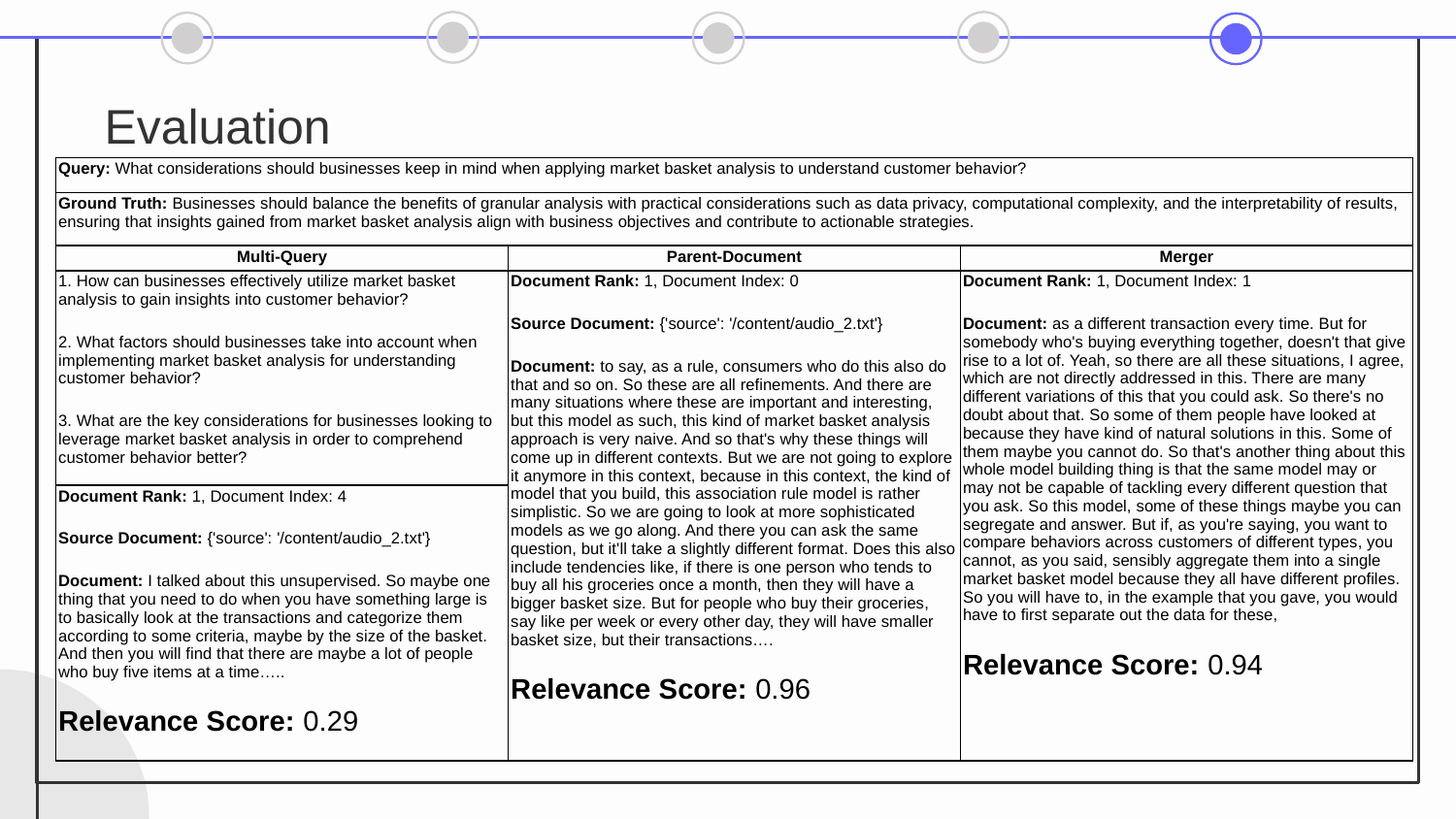

# Evaluation
| Query: What considerations should businesses keep in mind when applying market basket analysis to understand customer behavior? |  |  |
| --- | --- | --- |
| Ground Truth: Businesses should balance the benefits of granular analysis with practical considerations such as data privacy, computational complexity, and the interpretability of results, ensuring that insights gained from market basket analysis align with business objectives and contribute to actionable strategies. |  |  |
| Multi-Query | Parent-Document | Merger |
| 1. How can businesses effectively utilize market basket analysis to gain insights into customer behavior? 2. What factors should businesses take into account when implementing market basket analysis for understanding customer behavior? 3. What are the key considerations for businesses looking to leverage market basket analysis in order to comprehend customer behavior better? | Document Rank: 1, Document Index: 0 Source Document: {'source': '/content/audio\_2.txt'} Document: to say, as a rule, consumers who do this also do that and so on. So these are all refinements. And there are many situations where these are important and interesting, but this model as such, this kind of market basket analysis approach is very naive. And so that's why these things will come up in different contexts. But we are not going to explore it anymore in this context, because in this context, the kind of model that you build, this association rule model is rather simplistic. So we are going to look at more sophisticated models as we go along. And there you can ask the same question, but it'll take a slightly different format. Does this also include tendencies like, if there is one person who tends to buy all his groceries once a month, then they will have a bigger basket size. But for people who buy their groceries, say like per week or every other day, they will have smaller basket size, but their transactions…. Relevance Score: 0.96 | Document Rank: 1, Document Index: 1 Document: as a different transaction every time. But for somebody who's buying everything together, doesn't that give rise to a lot of. Yeah, so there are all these situations, I agree, which are not directly addressed in this. There are many different variations of this that you could ask. So there's no doubt about that. So some of them people have looked at because they have kind of natural solutions in this. Some of them maybe you cannot do. So that's another thing about this whole model building thing is that the same model may or may not be capable of tackling every different question that you ask. So this model, some of these things maybe you can segregate and answer. But if, as you're saying, you want to compare behaviors across customers of different types, you cannot, as you said, sensibly aggregate them into a single market basket model because they all have different profiles. So you will have to, in the example that you gave, you would have to first separate out the data for these, Relevance Score: 0.94 |
| Document Rank: 1, Document Index: 4 Source Document: {'source': '/content/audio\_2.txt'} Document: I talked about this unsupervised. So maybe one thing that you need to do when you have something large is to basically look at the transactions and categorize them according to some criteria, maybe by the size of the basket. And then you will find that there are maybe a lot of people who buy five items at a time….. Relevance Score: 0.29 |  |  |